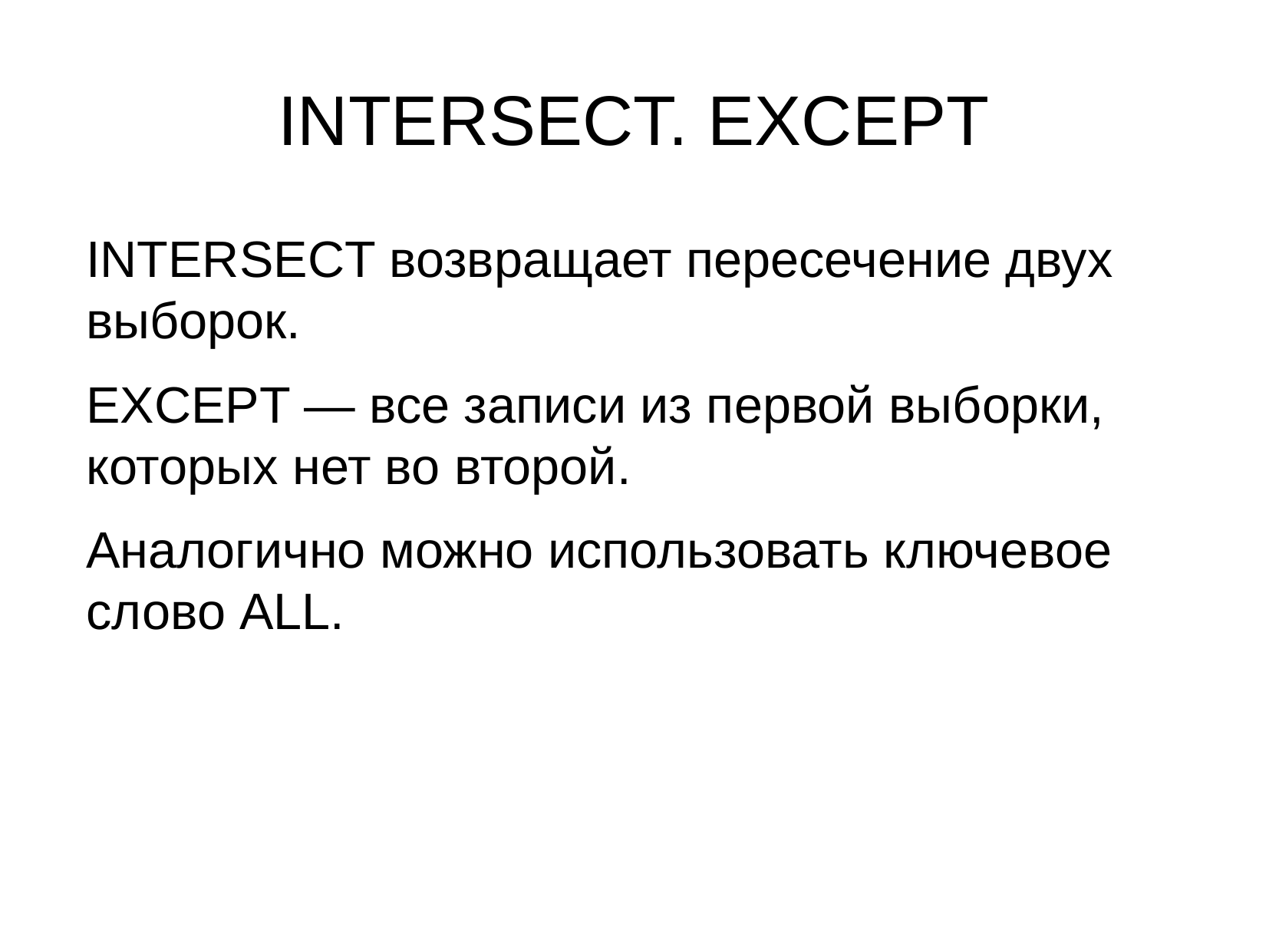

INTERSECT. EXCEPT
INTERSECT возвращает пересечение двух выборок.
EXCEPT — все записи из первой выборки, которых нет во второй.
Аналогично можно использовать ключевое слово ALL.